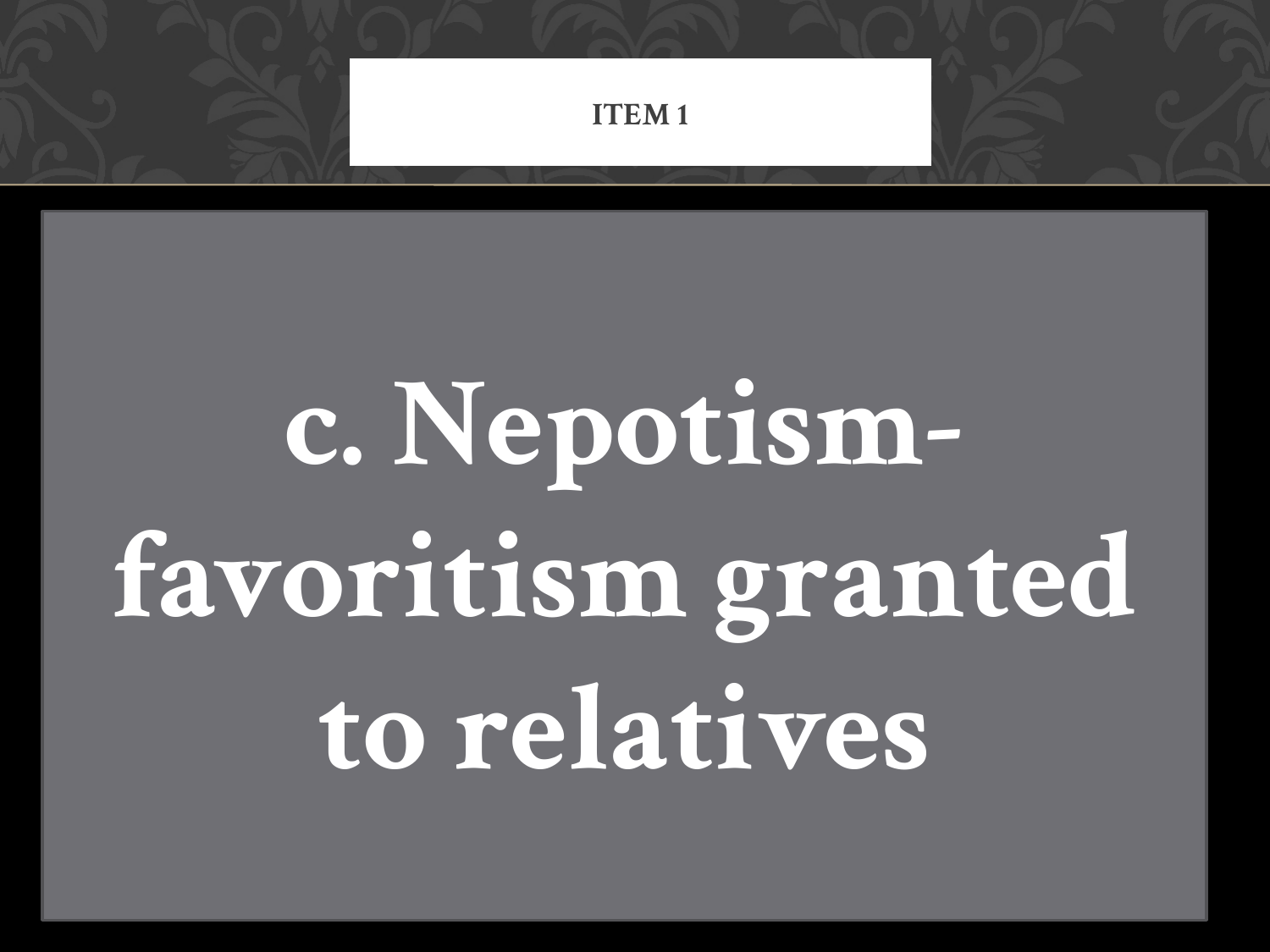

# Item 1
c. Nepotism-favoritism granted to relatives